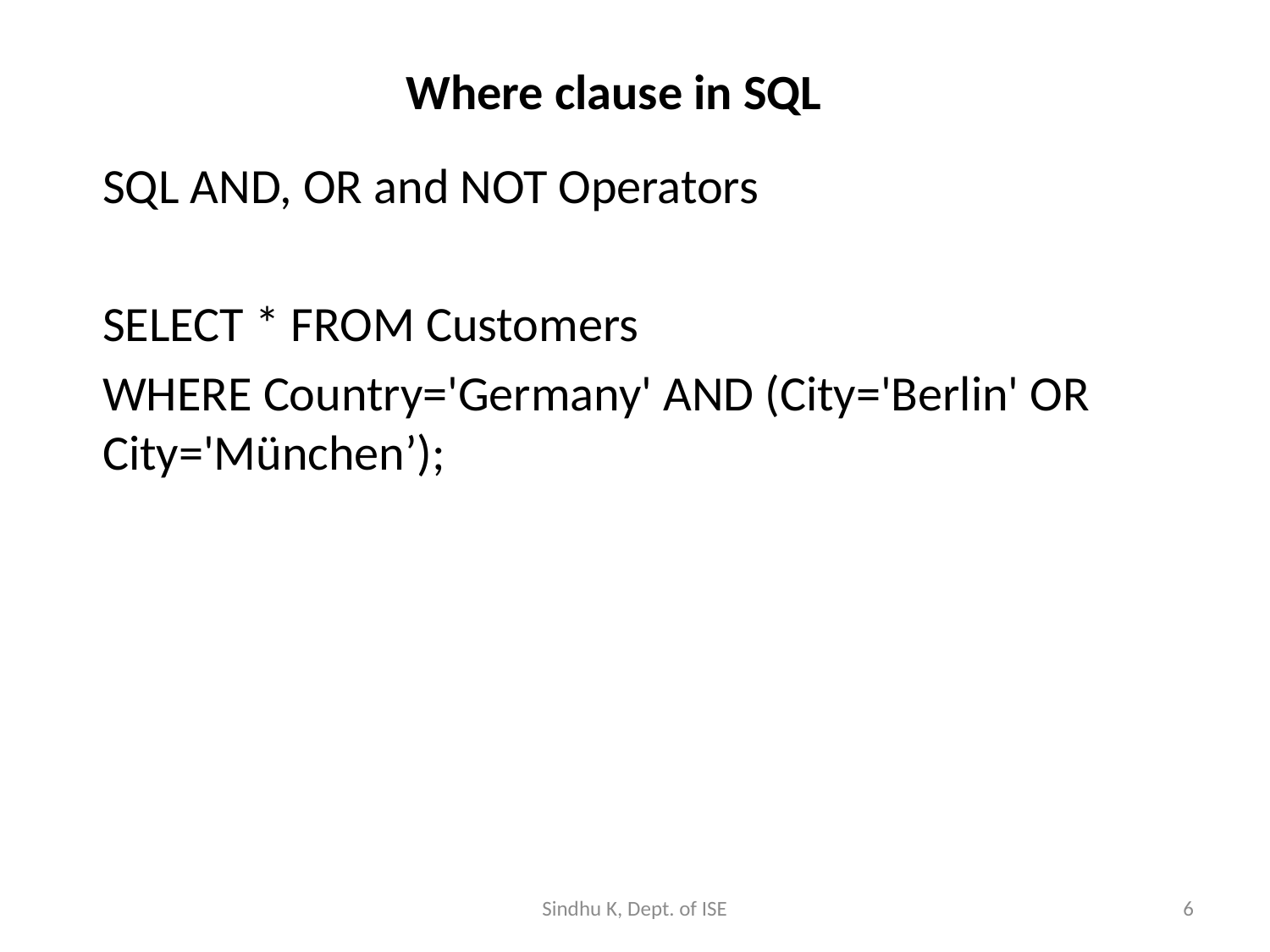

# Where clause in SQL
SQL AND, OR and NOT Operators

SELECT * FROM Customers
WHERE Country='Germany' AND (City='Berlin' OR City='München’);

Sindhu K, Dept. of ISE
6